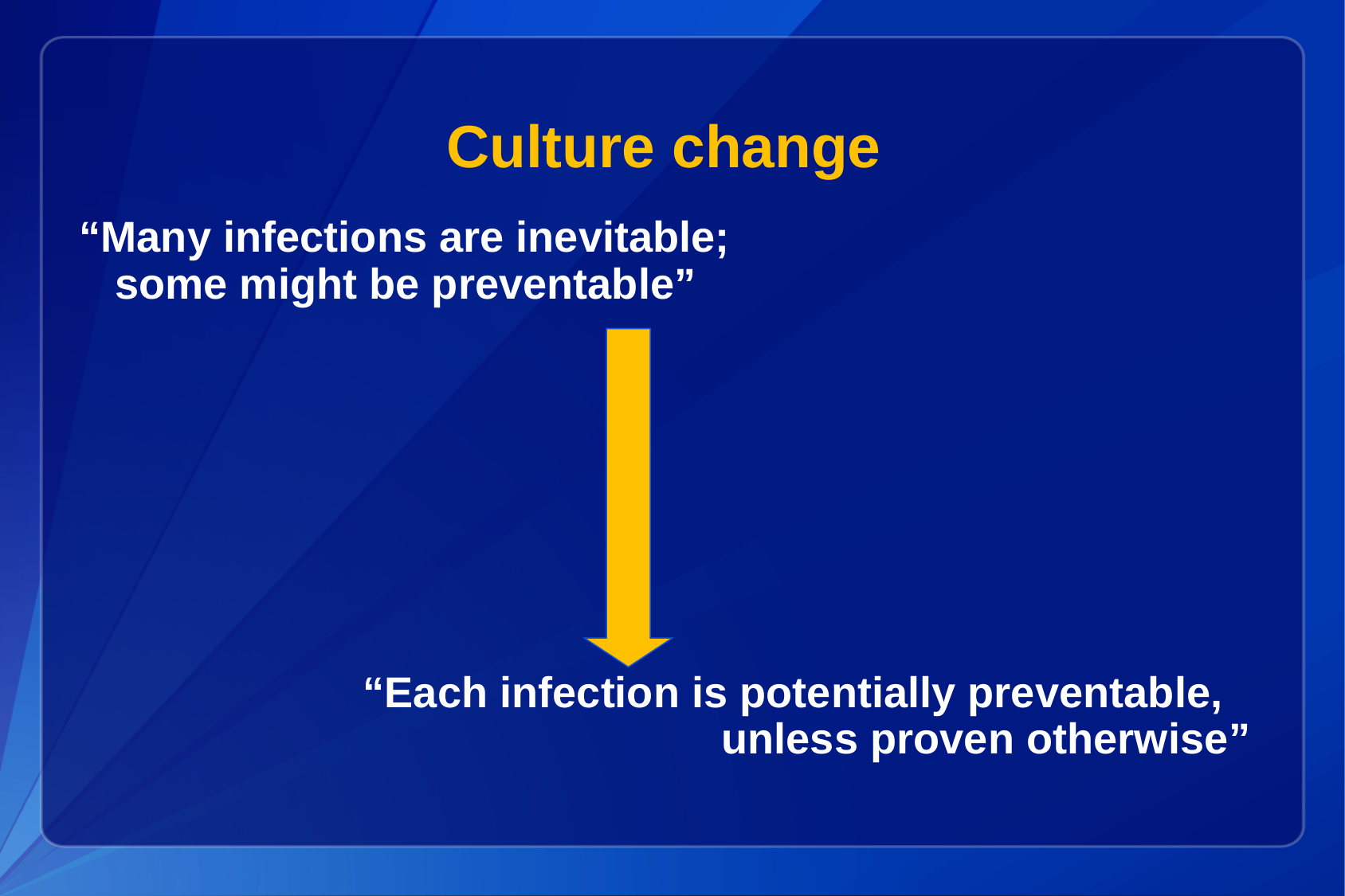

# Culture change
“Many infections are inevitable;
   some might be preventable”

			“Each infection is potentially preventable,					unless proven otherwise”